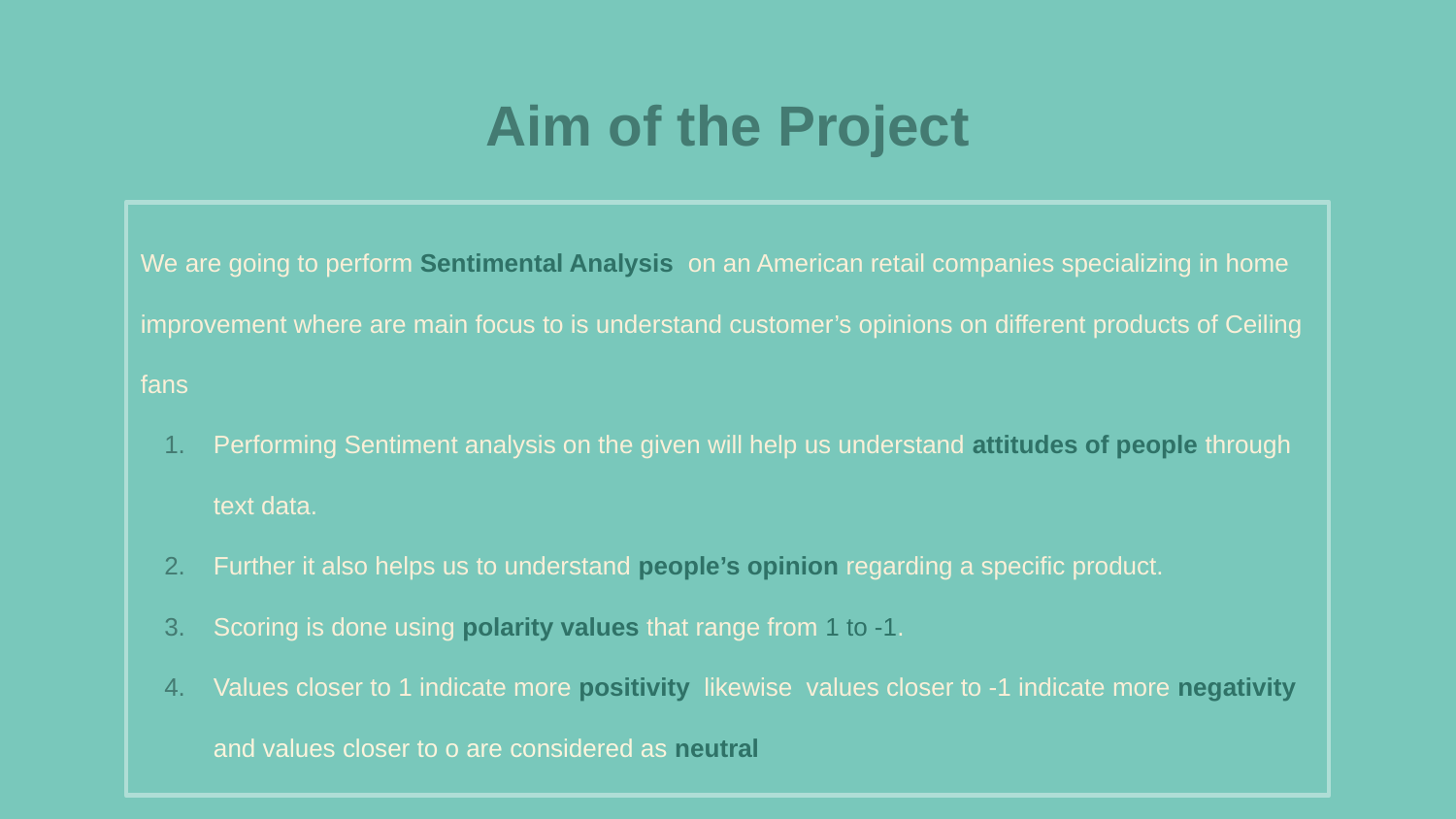

# Aim of the Project
We are going to perform Sentimental Analysis  on an American retail companies specializing in home improvement where are main focus to is understand customer’s opinions on different products of Ceiling fans
Performing Sentiment analysis on the given will help us understand attitudes of people through text data.
Further it also helps us to understand people’s opinion regarding a specific product.
Scoring is done using polarity values that range from 1 to -1.
Values closer to 1 indicate more positivity  likewise  values closer to -1 indicate more negativity and values closer to o are considered as neutral